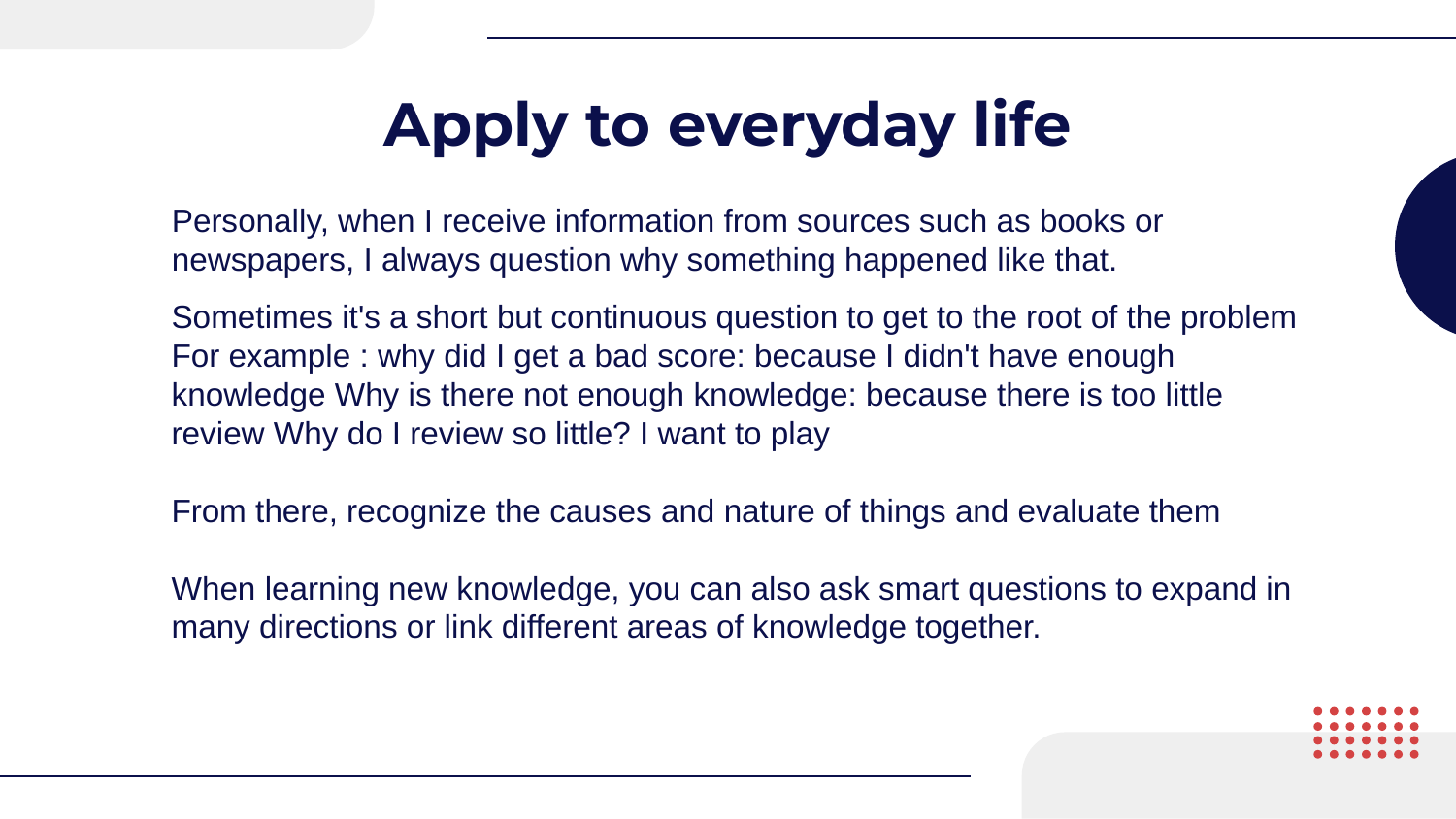

# Apply to everyday life
Personally, when I receive information from sources such as books or newspapers, I always question why something happened like that.
Sometimes it's a short but continuous question to get to the root of the problem
For example : why did I get a bad score: because I didn't have enough knowledge Why is there not enough knowledge: because there is too little review Why do I review so little? I want to play

From there, recognize the causes and nature of things and evaluate them

When learning new knowledge, you can also ask smart questions to expand in many directions or link different areas of knowledge together.